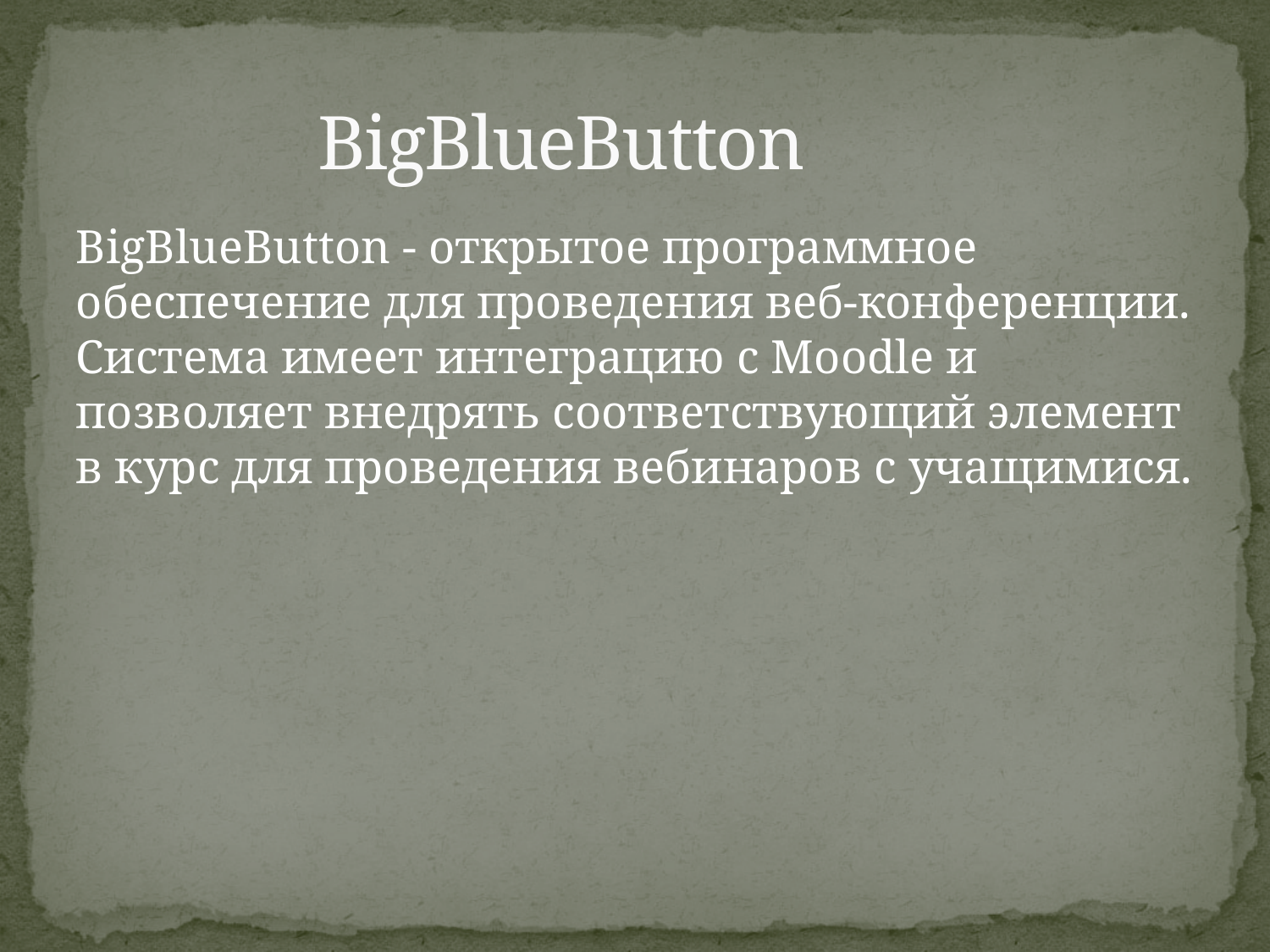

# BigBlueButton
BigBlueButton - открытое программное обеспечение для проведения веб-конференции. Система имеет интеграцию с Moodle и позволяет внедрять соответствующий элемент в курс для проведения вебинаров с учащимися.